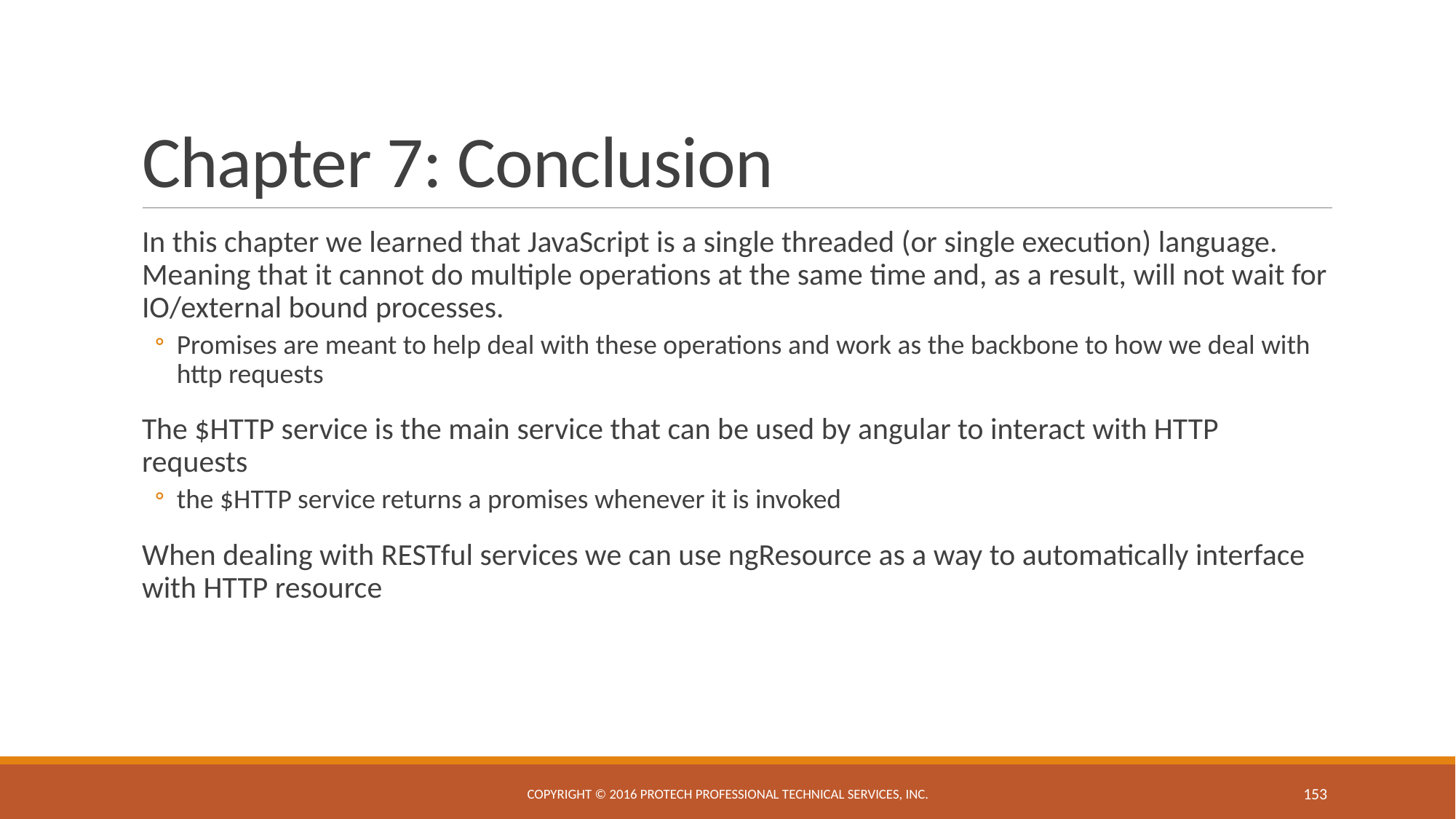

# Chapter 7: Conclusion
In this chapter we learned that JavaScript is a single threaded (or single execution) language. Meaning that it cannot do multiple operations at the same time and, as a result, will not wait for IO/external bound processes.
Promises are meant to help deal with these operations and work as the backbone to how we deal with http requests
The $HTTP service is the main service that can be used by angular to interact with HTTP requests
the $HTTP service returns a promises whenever it is invoked
When dealing with RESTful services we can use ngResource as a way to automatically interface with HTTP resource
Copyright © 2016 ProTech Professional Technical Services, Inc.
153